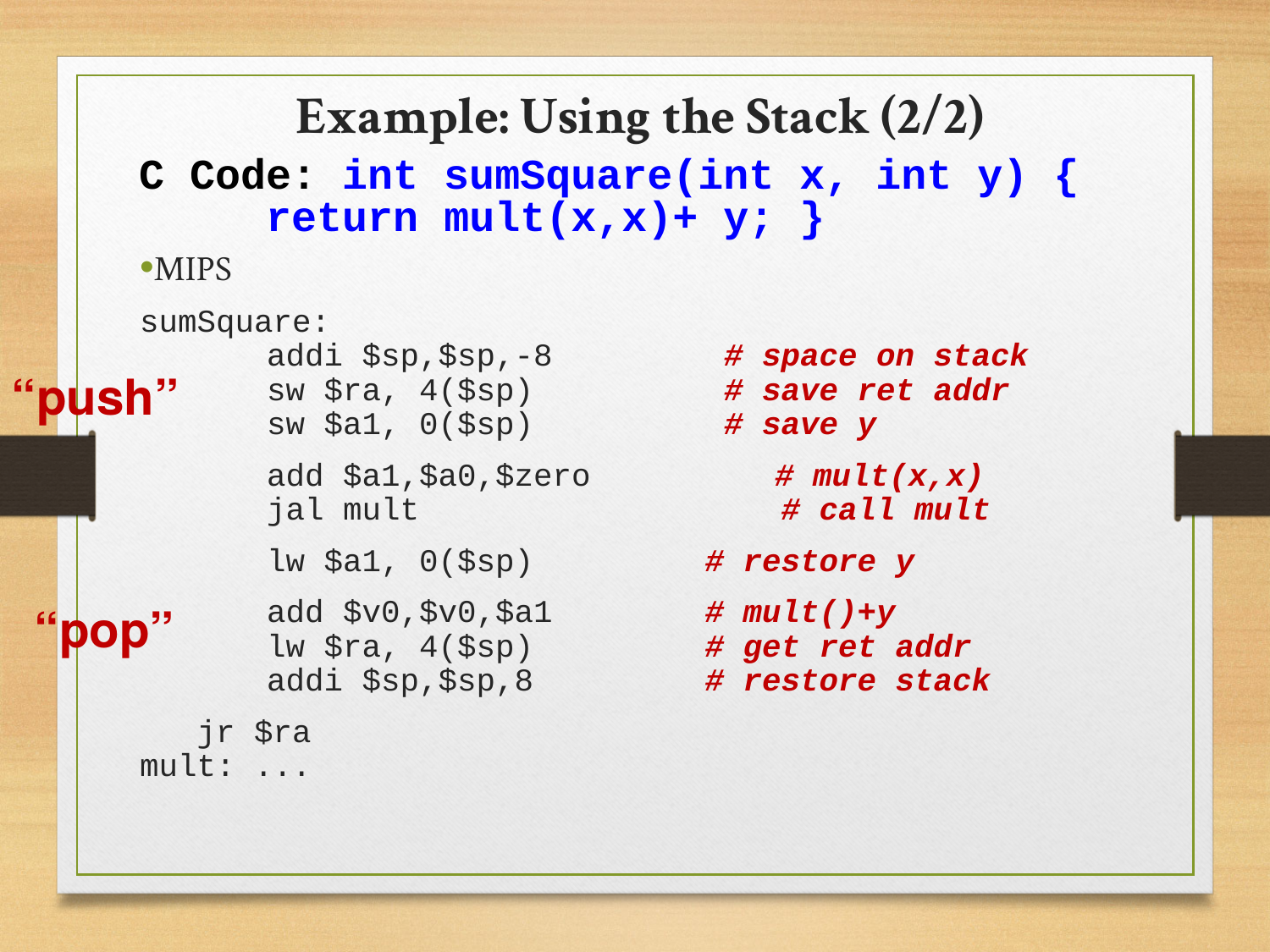

Example: Using the Stack (2/2)
C Code: int sumSquare(int x, int y) {
	return mult(x,x)+ y; }
MIPS
sumSquare:
 	addi $sp,$sp,-8	    # space on stack
 	sw $ra, 4($sp)	    # save ret addr
 	sw $a1, 0($sp)	    # save y
	add $a1,$a0,$zero   	# mult(x,x)
	jal mult 		       # call mult
	lw $a1, 0($sp)	   # restore y
	add $v0,$v0,$a1	   # mult()+y
	lw $ra, 4($sp)	   # get ret addr
	addi $sp,$sp,8	   # restore stack
   jr $ra
mult: ...
“push”
“pop”